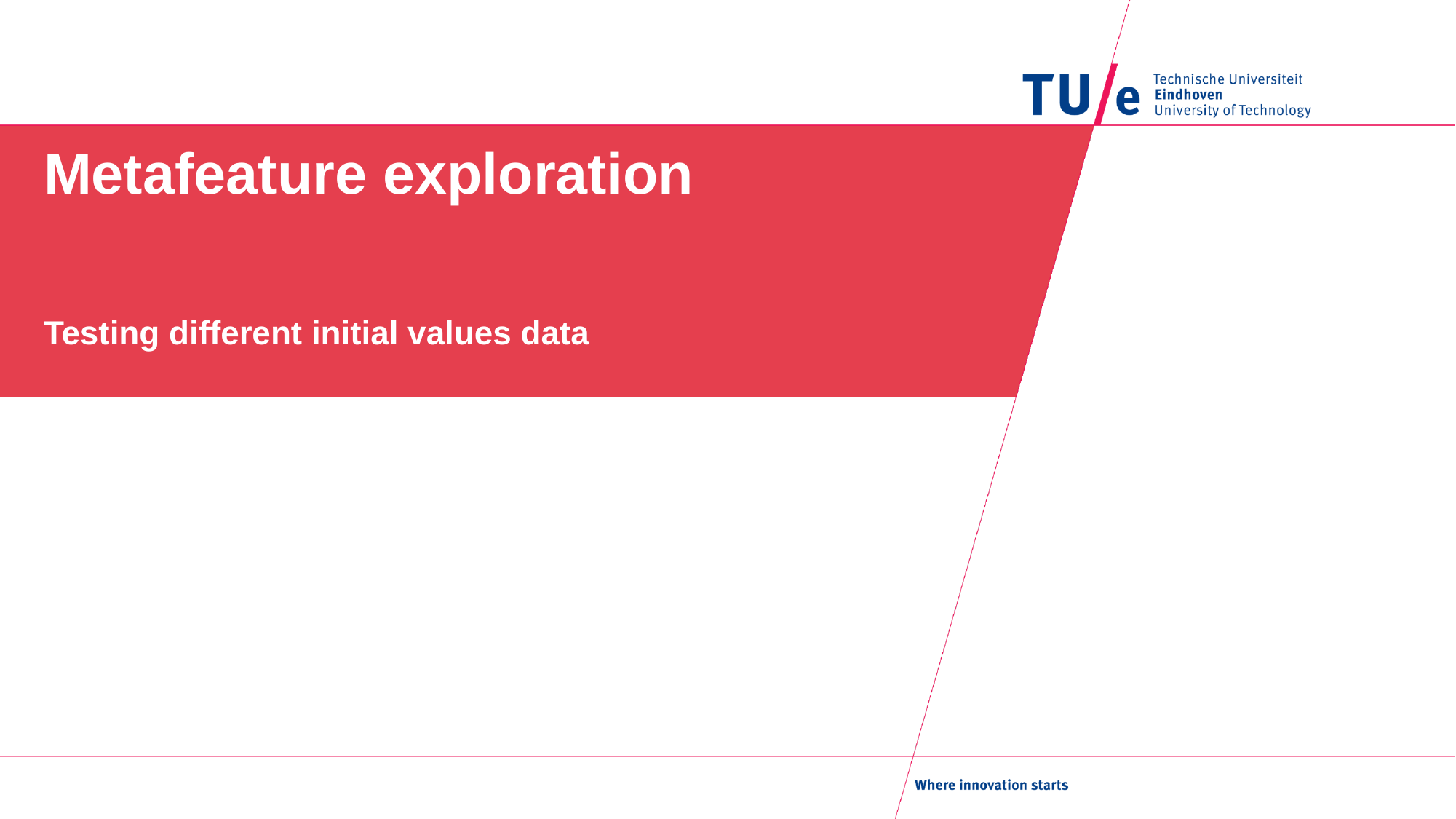

# Metafeature exploration
Testing different initial values data